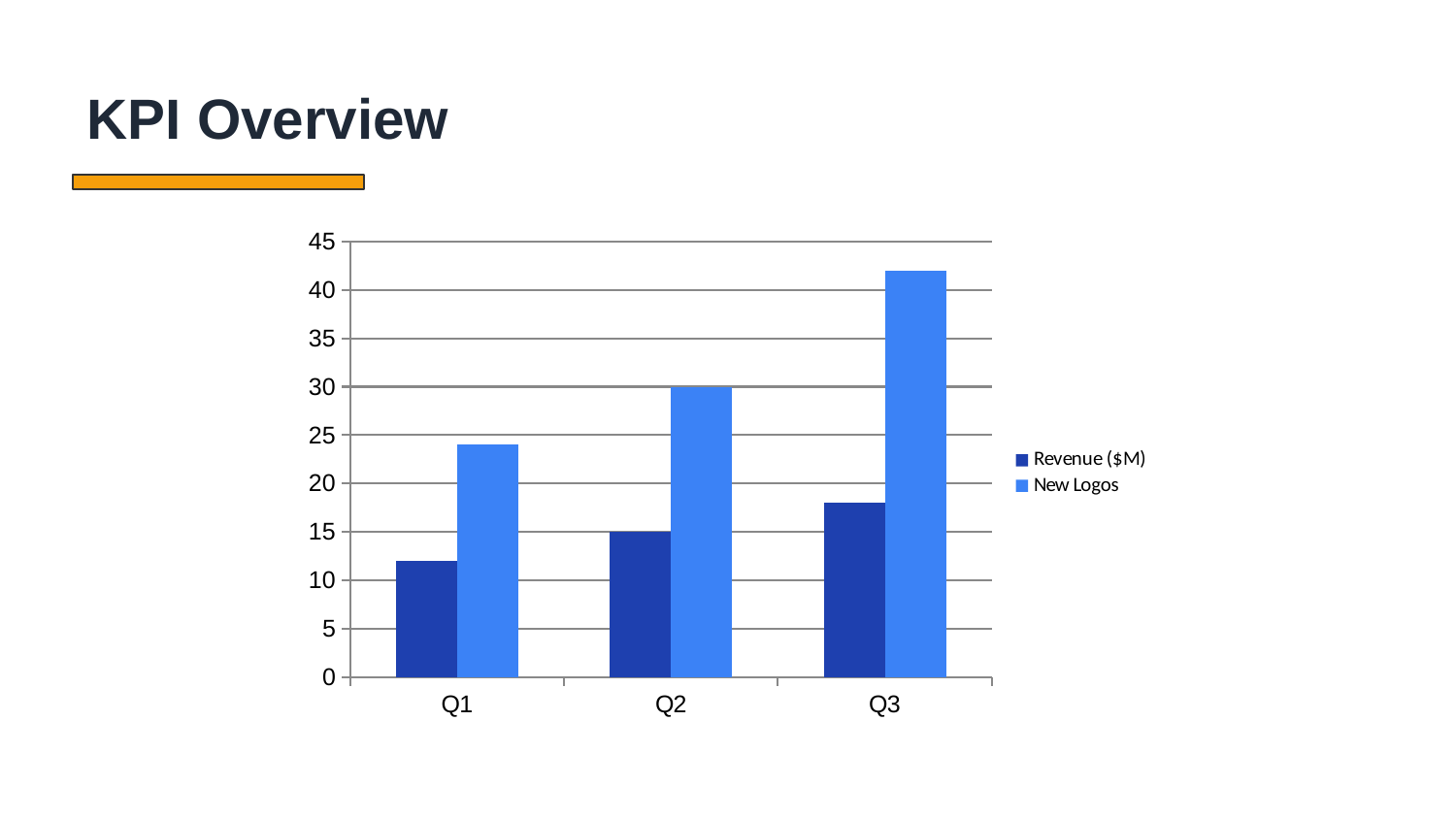

KPI Overview

### Chart

| Category | Revenue ($M) | New Logos |
|---|---|---|
| Q1 | 12.0 | 24.0 |
| Q2 | 15.0 | 30.0 |
| Q3 | 18.0 | 42.0 |